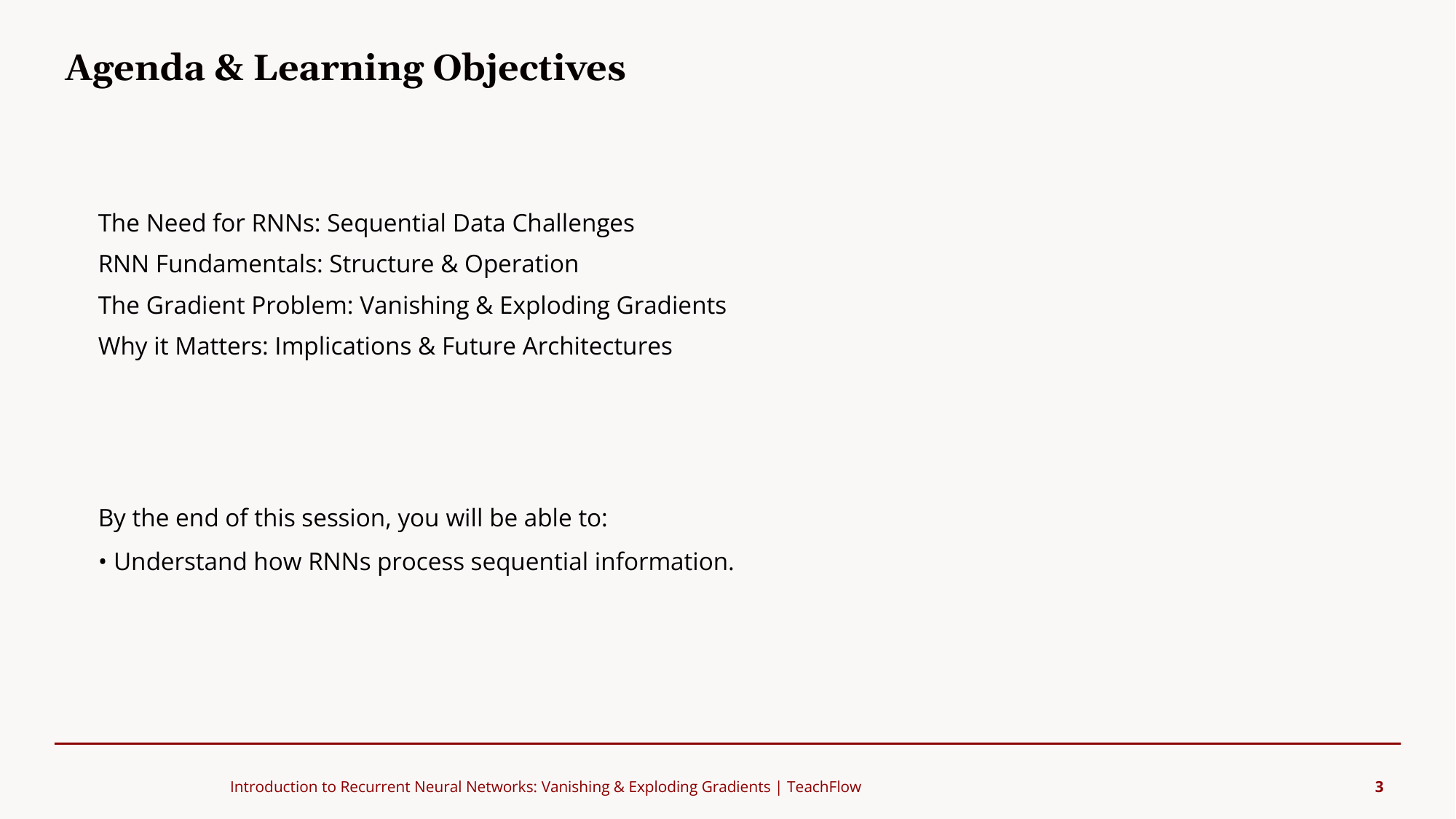

Agenda & Learning Objectives
#

The Need for RNNs: Sequential Data Challenges
RNN Fundamentals: Structure & Operation
The Gradient Problem: Vanishing & Exploding Gradients
Why it Matters: Implications & Future Architectures
By the end of this session, you will be able to:
• Understand how RNNs process sequential information.

Introduction to Recurrent Neural Networks: Vanishing & Exploding Gradients | TeachFlow
3